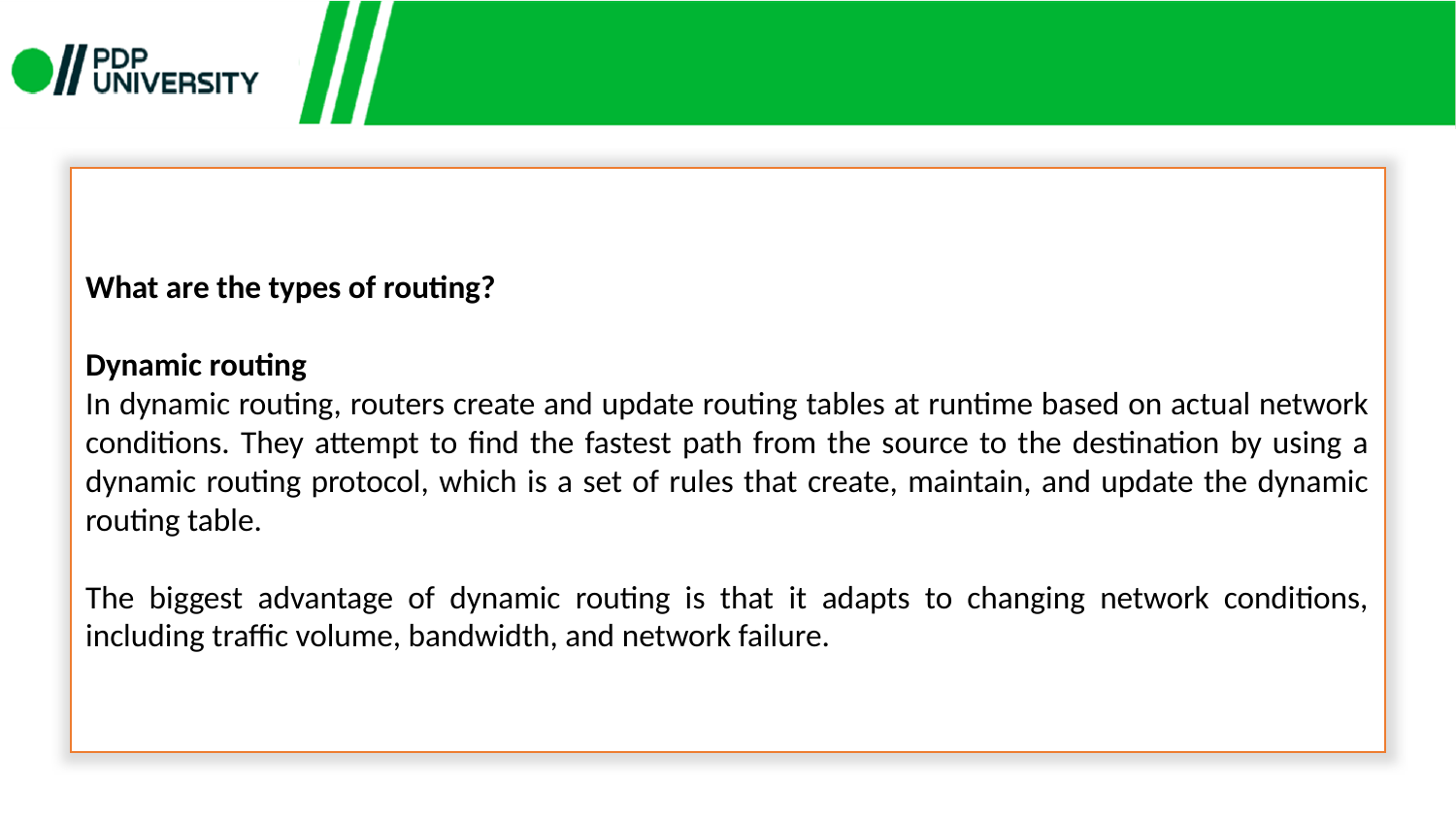

What are the types of routing?

Dynamic routing
In dynamic routing, routers create and update routing tables at runtime based on actual network conditions. They attempt to find the fastest path from the source to the destination by using a dynamic routing protocol, which is a set of rules that create, maintain, and update the dynamic routing table.

The biggest advantage of dynamic routing is that it adapts to changing network conditions, including traffic volume, bandwidth, and network failure.